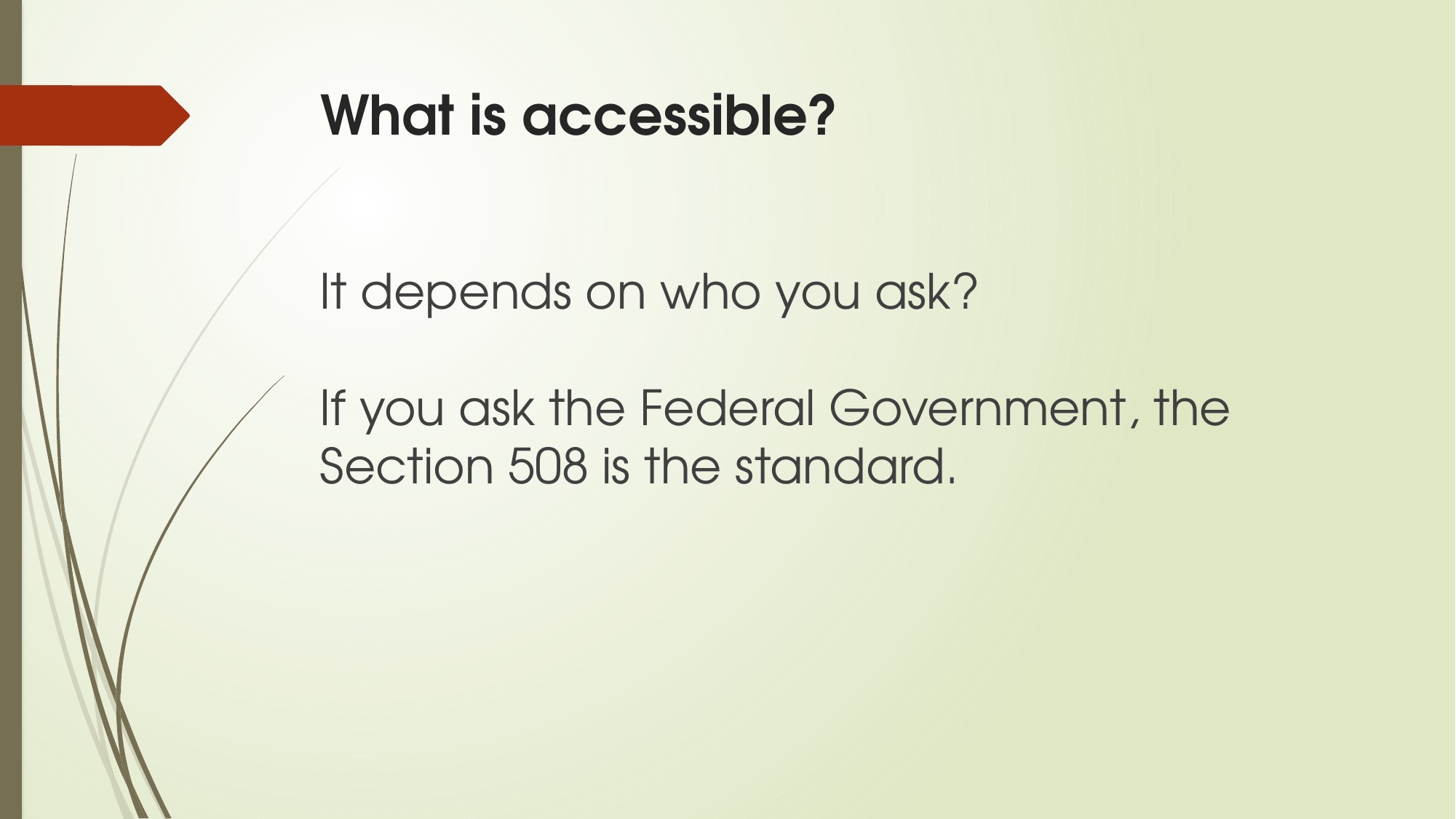

# What is accessible?
It depends on who you ask?

If you ask the Federal Government, the Section 508 is the standard.